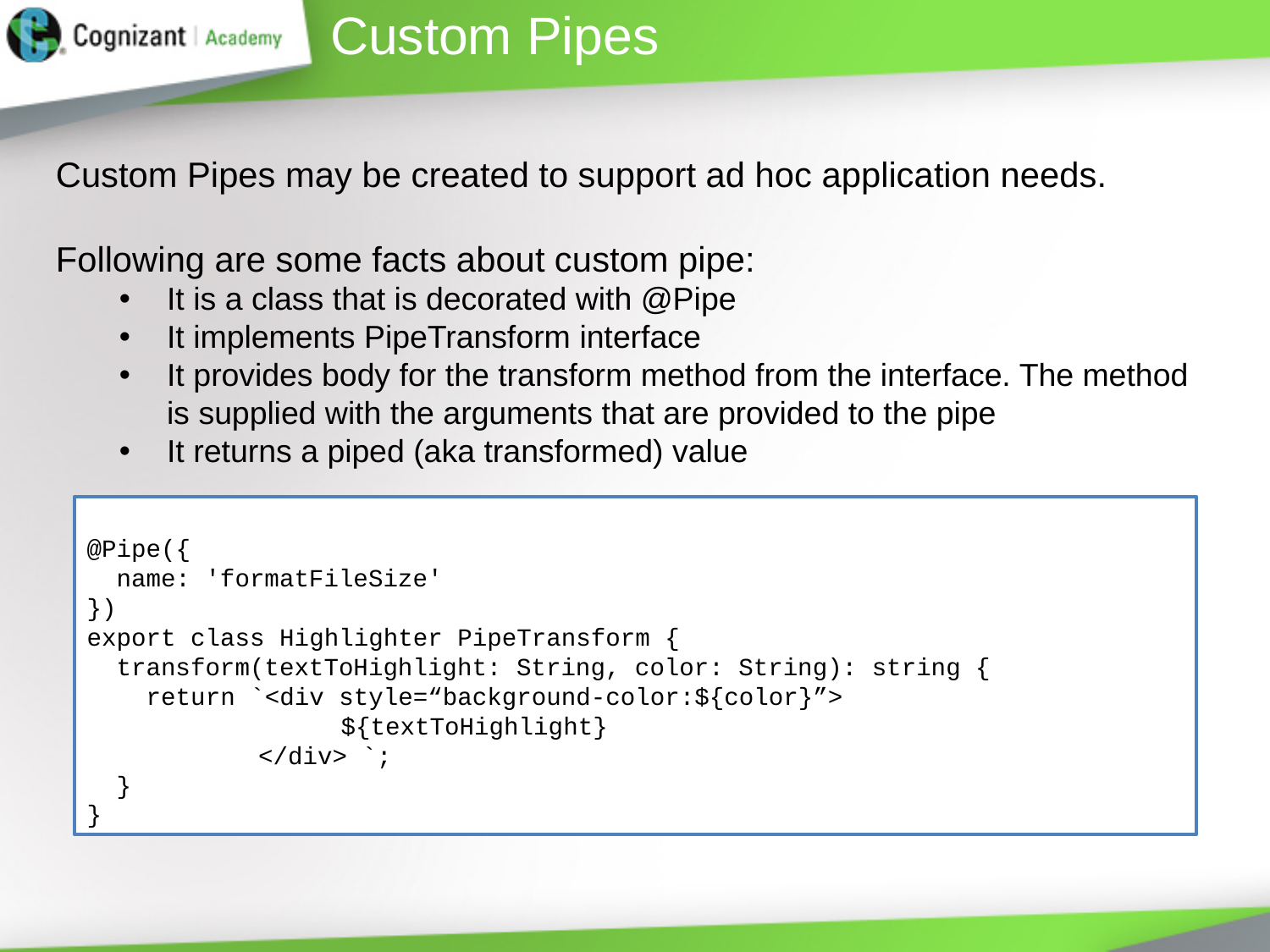

# Custom Pipes
Custom Pipes may be created to support ad hoc application needs.
Following are some facts about custom pipe:
It is a class that is decorated with @Pipe
It implements PipeTransform interface
It provides body for the transform method from the interface. The method is supplied with the arguments that are provided to the pipe
It returns a piped (aka transformed) value

@Pipe({
  name: 'formatFileSize'
})
export class Highlighter PipeTransform {
  transform(textToHighlight: String, color: String): string {
    return `<div style=“background-color:${color}”>
		${textToHighlight}
	   </div> `;
  }
}